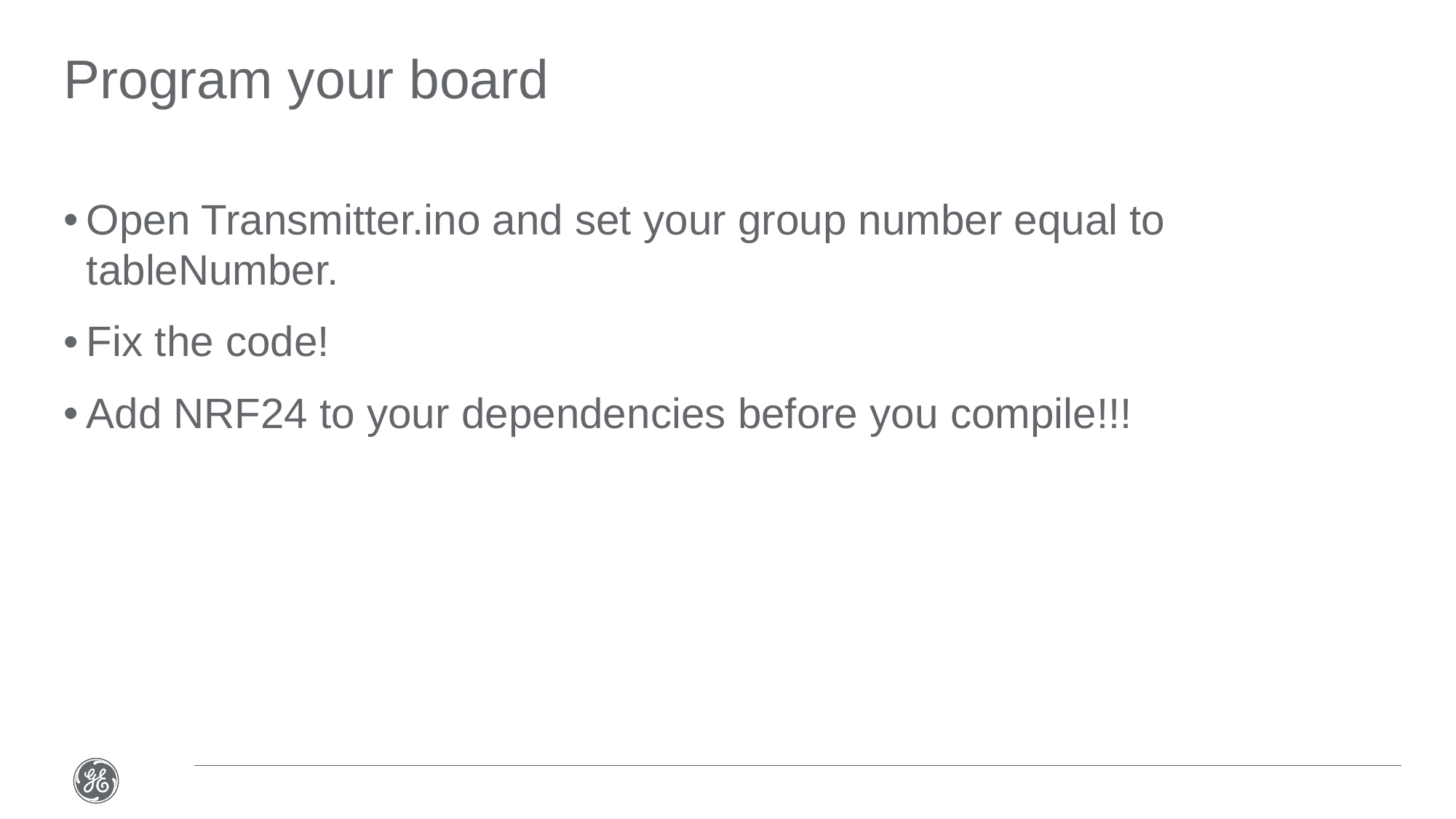

# Program your board
Open Transmitter.ino and set your group number equal to tableNumber.
Fix the code!
Add NRF24 to your dependencies before you compile!!!